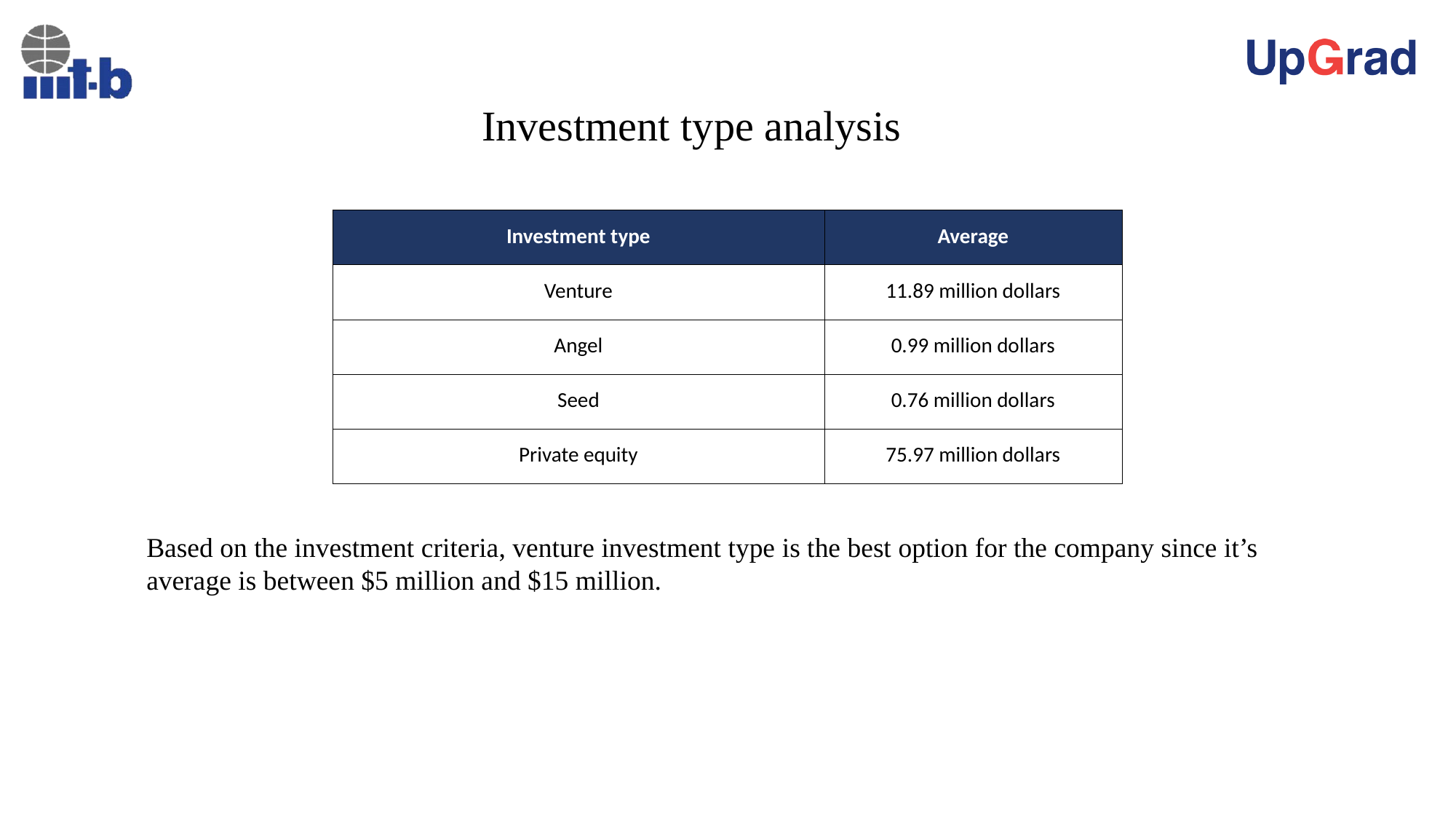

# Investment type analysis
| Investment type | Average |
| --- | --- |
| Venture | 11.89 million dollars |
| Angel | 0.99 million dollars |
| Seed | 0.76 million dollars |
| Private equity | 75.97 million dollars |
Based on the investment criteria, venture investment type is the best option for the company since it’s average is between $5 million and $15 million.